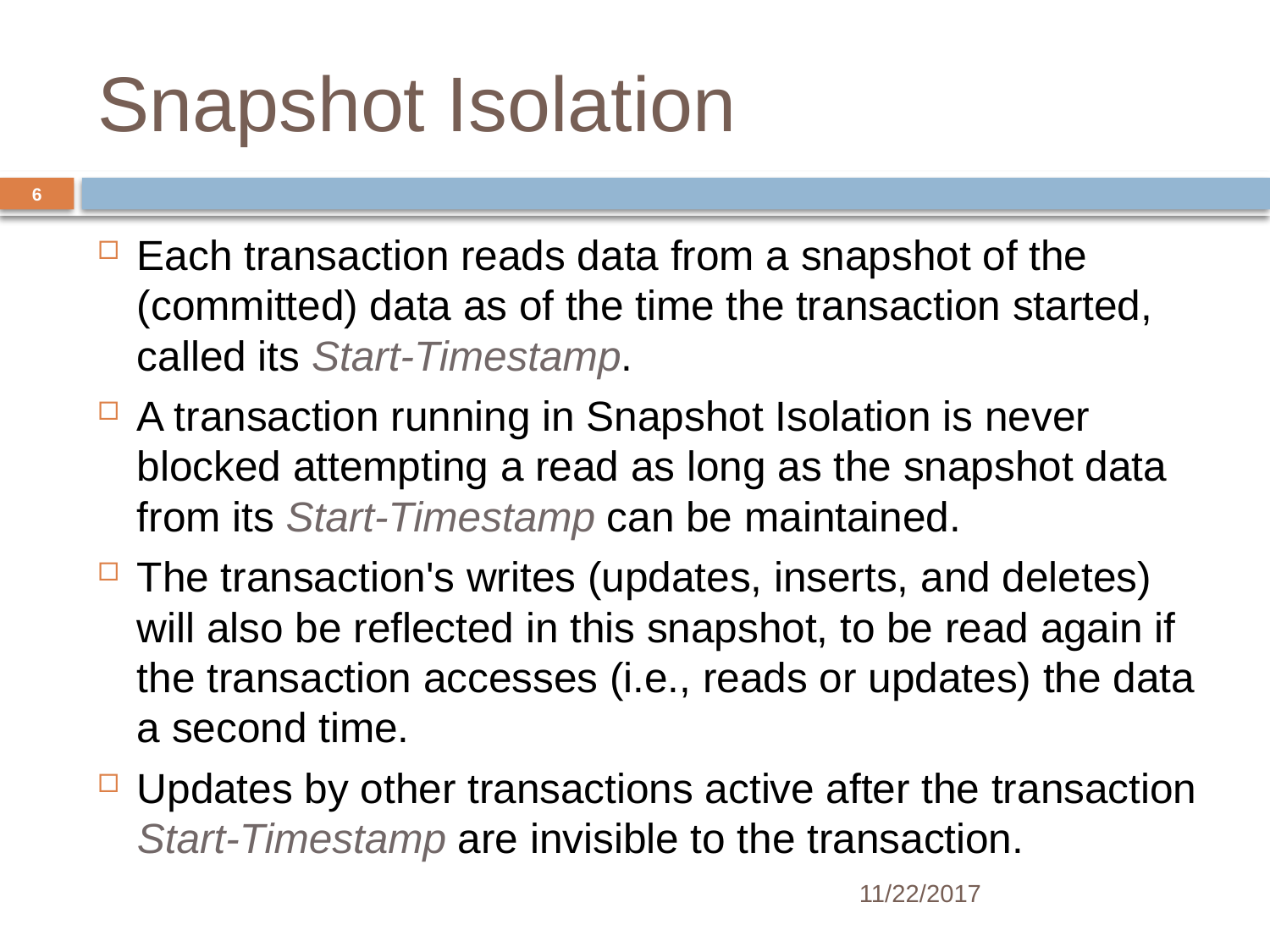

# Snapshot Isolation
6
Each transaction reads data from a snapshot of the (committed) data as of the time the transaction started, called its Start-Timestamp.
A transaction running in Snapshot Isolation is never blocked attempting a read as long as the snapshot data from its Start-Timestamp can be maintained.
The transaction's writes (updates, inserts, and deletes) will also be reflected in this snapshot, to be read again if the transaction accesses (i.e., reads or updates) the data a second time.
Updates by other transactions active after the transaction Start-Timestamp are invisible to the transaction.

11/22/2017